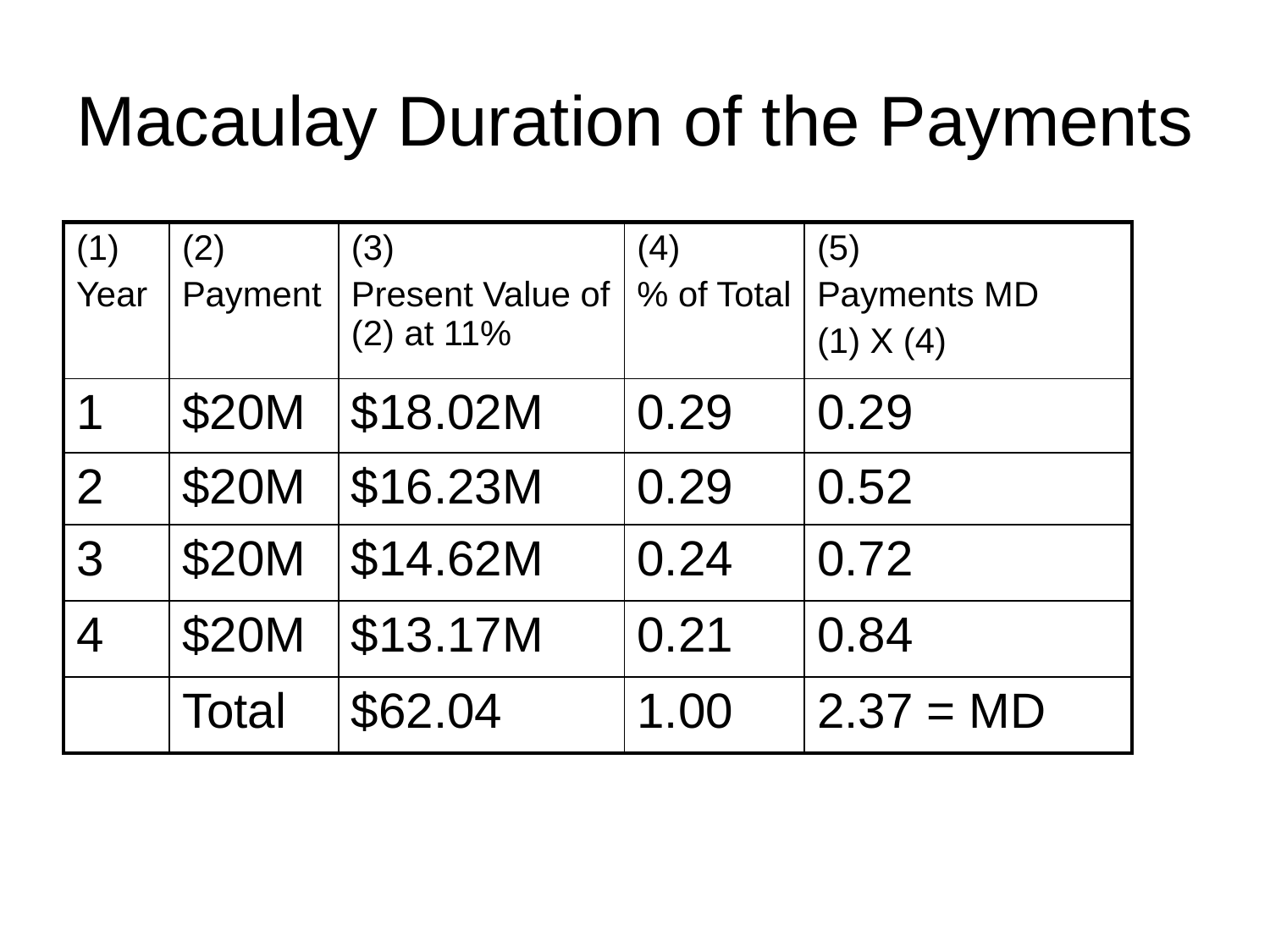

# Macaulay Duration of the Payments
| (1) Year | (2) Payment | (3) Present Value of (2) at 11% | (4) % of Total | (5) Payments MD (1) X (4) |
| --- | --- | --- | --- | --- |
| 1 | $20M | $18.02M | 0.29 | 0.29 |
| 2 | $20M | $16.23M | 0.29 | 0.52 |
| 3 | $20M | $14.62M | 0.24 | 0.72 |
| 4 | $20M | $13.17M | 0.21 | 0.84 |
|  | Total | $62.04 | 1.00 | 2.37 = MD |